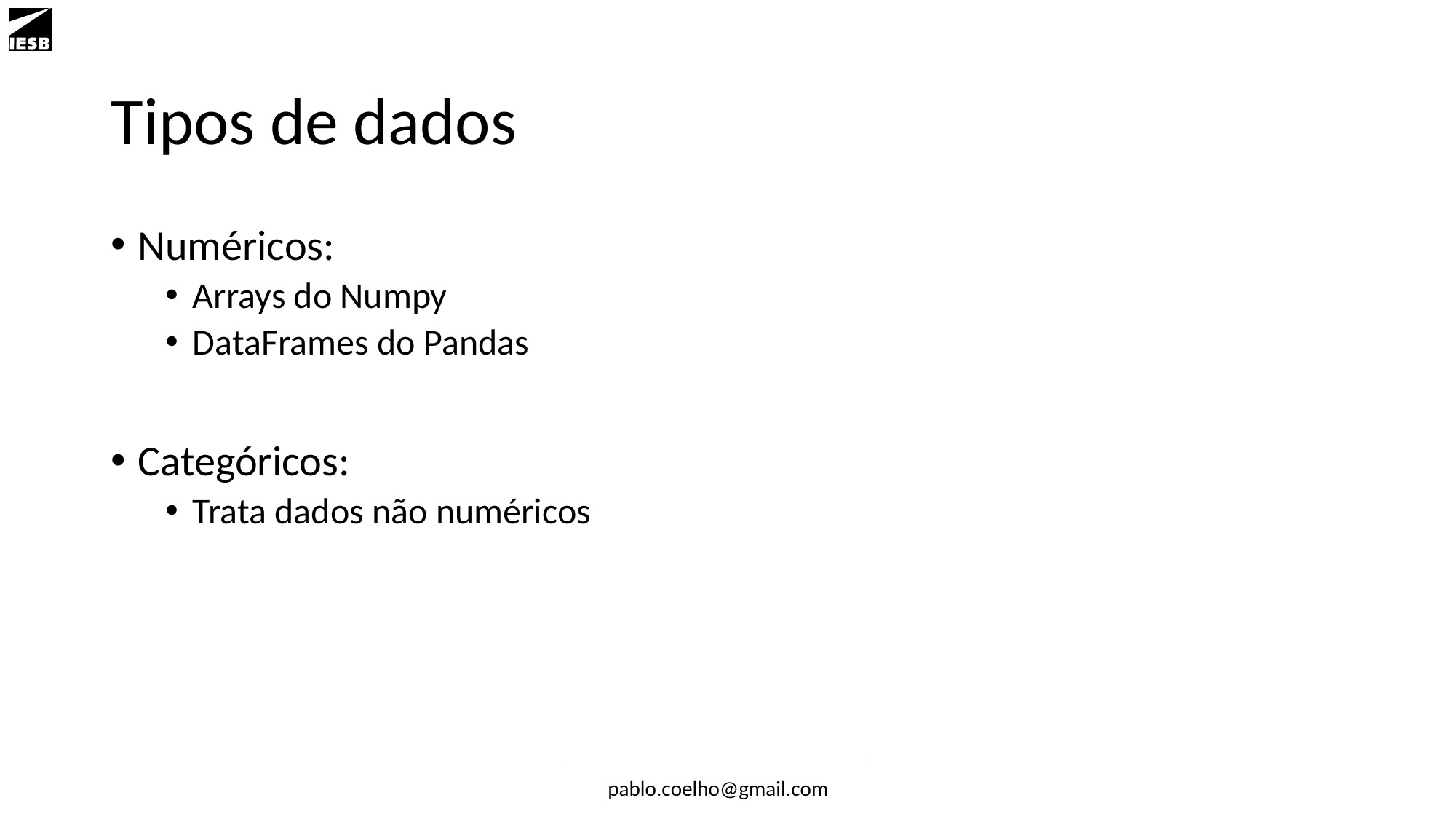

# Tipos de dados
Numéricos:
Arrays do Numpy
DataFrames do Pandas

Categóricos:
Trata dados não numéricos